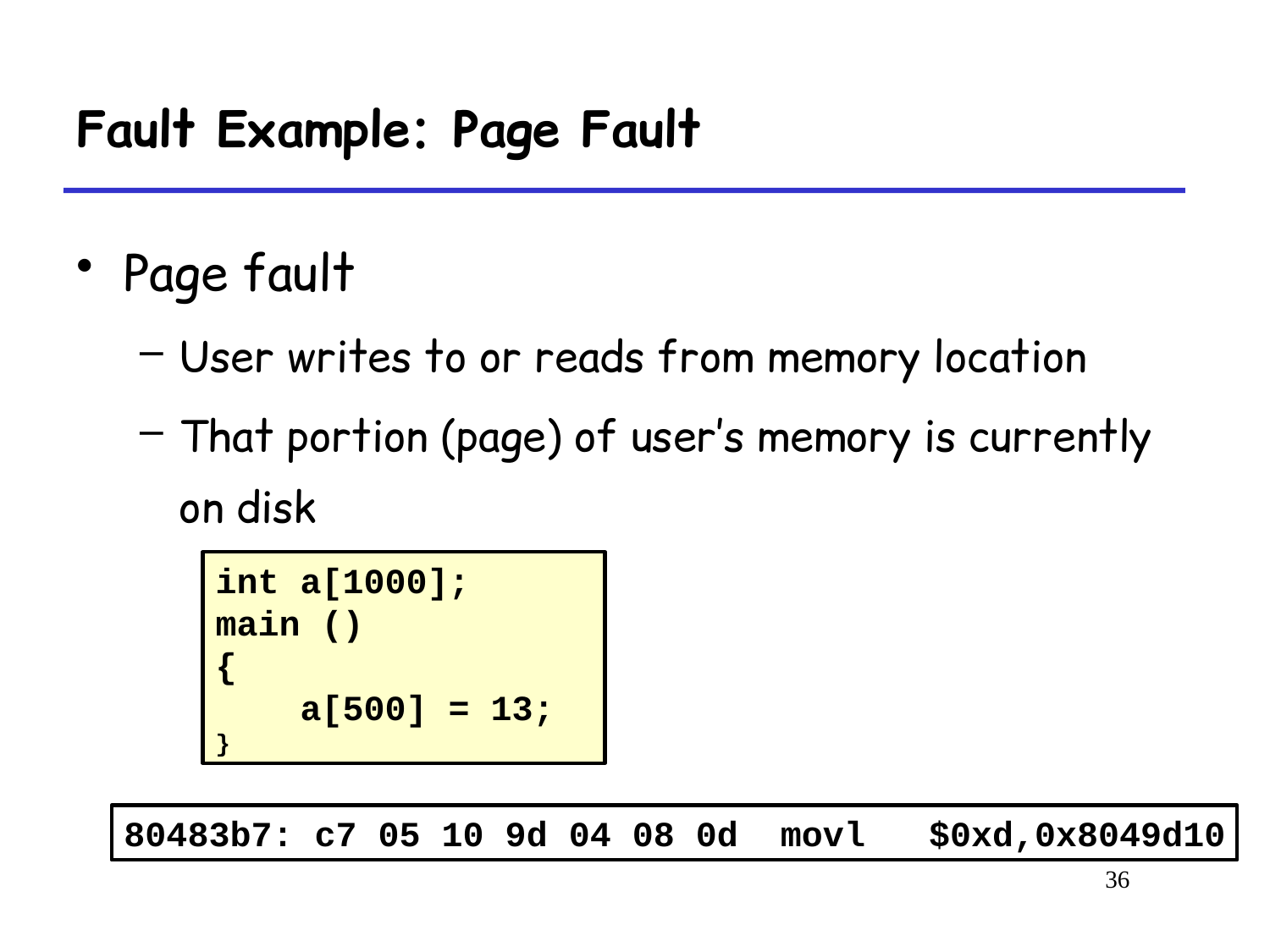

Fault Example: Page Fault
Page fault
User writes to or reads from memory location
That portion (page) of user’s memory is currently on disk
int a[1000];
main ()
{
    a[500] = 13;
}
80483b7: c7 05 10 9d 04 08 0d  movl   $0xd,0x8049d10
# 36